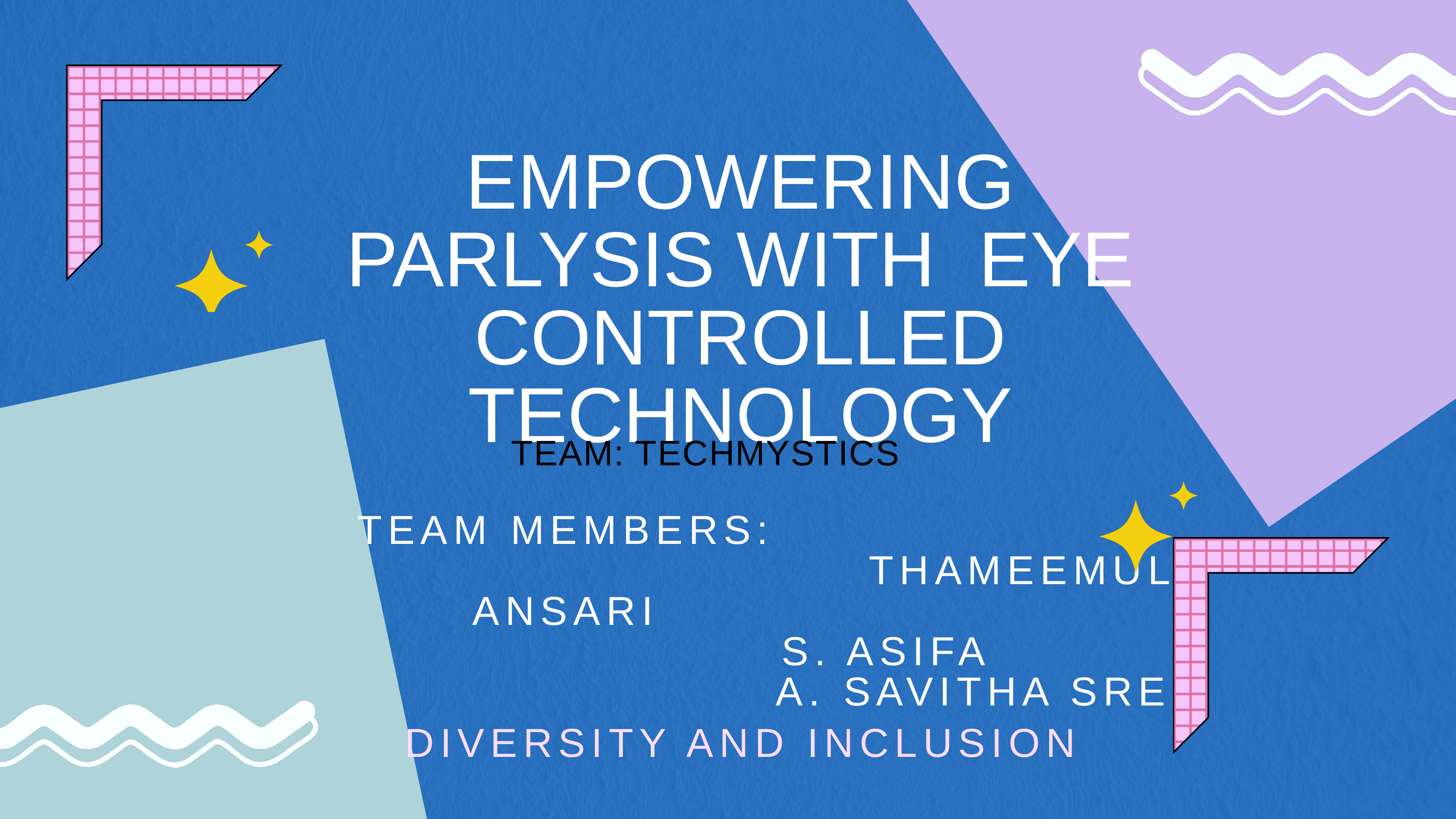

EMPOWERING PARLYSIS WITH  EYE CONTROLLED TECHNOLOGY

TEAM: TECHMYSTICS

TEAM MEMBERS:
                                                     THAMEEMUL ANSARI
                                     S. ASIFA
                                                 A. SAVITHA SREE

DIVERSITY AND INCLUSION